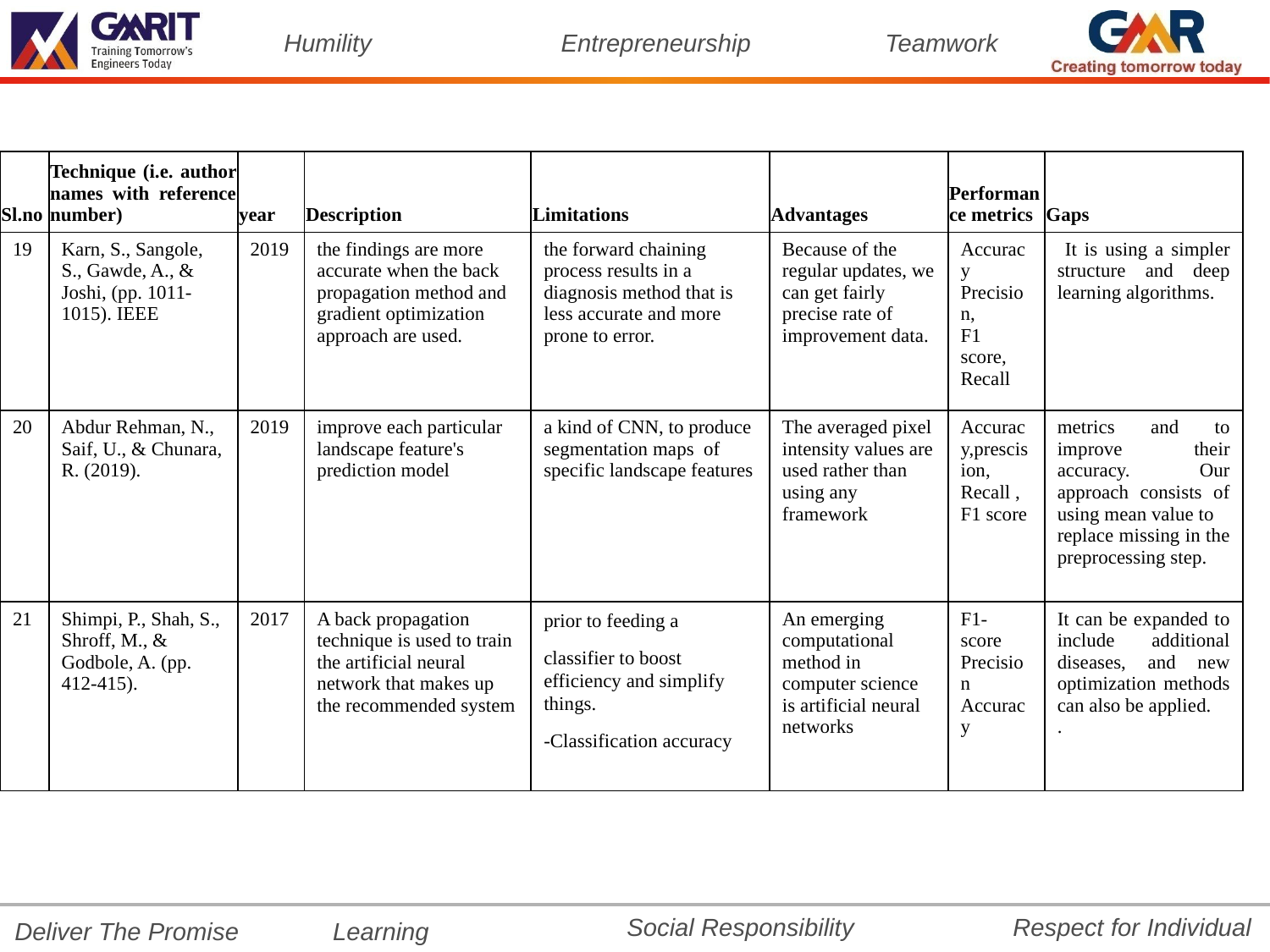

| Sl.no | Technique (i.e. author names with reference number) | year | Description | Limitations | Advantages | Performance metrics | Gaps |
| --- | --- | --- | --- | --- | --- | --- | --- |
| 19 | Karn, S., Sangole, S., Gawde, A., & Joshi, (pp. 1011-1015). IEEE | 2019 | the findings are more accurate when the back propagation method and gradient optimization approach are used. | the forward chaining process results in a diagnosis method that is less accurate and more prone to error. | Because of the regular updates, we can get fairly precise rate of improvement data. | Accuracy Precision, F1 score, Recall | It is using a simpler structure and deep learning algorithms. |
| 20 | Abdur Rehman, N., Saif, U., & Chunara, R. (2019). | 2019 | improve each particular landscape feature's prediction model | a kind of CNN, to produce segmentation maps of specific landscape features | The averaged pixel intensity values are used rather than using any framework | Accuracy,prescision, Recall , F1 score | metrics and to improve their accuracy. Our approach consists of using mean value to replace missing in the preprocessing step. |
| 21 | Shimpi, P., Shah, S., Shroff, M., & Godbole, A. (pp. 412-415). | 2017 | A back propagation technique is used to train the artificial neural network that makes up the recommended system | prior to feeding a classifier to boost efficiency and simplify things. -Classification accuracy | An emerging computational method in computer science is artificial neural networks | F1- score Precision Accuracy | It can be expanded to include additional diseases, and new optimization methods can also be applied. . |